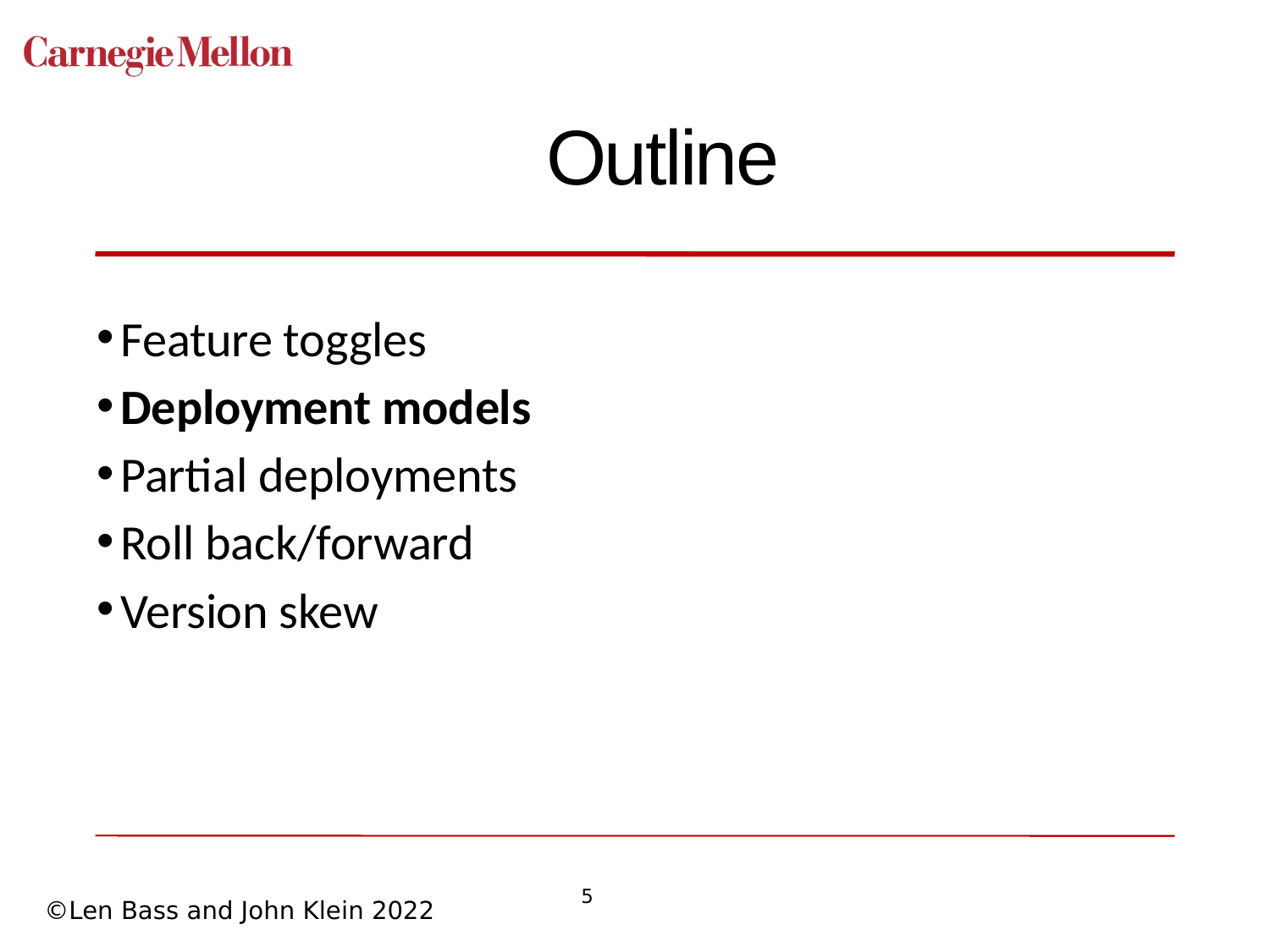

# Outline
Feature toggles
Deployment models
Partial deployments
Roll back/forward
Version skew